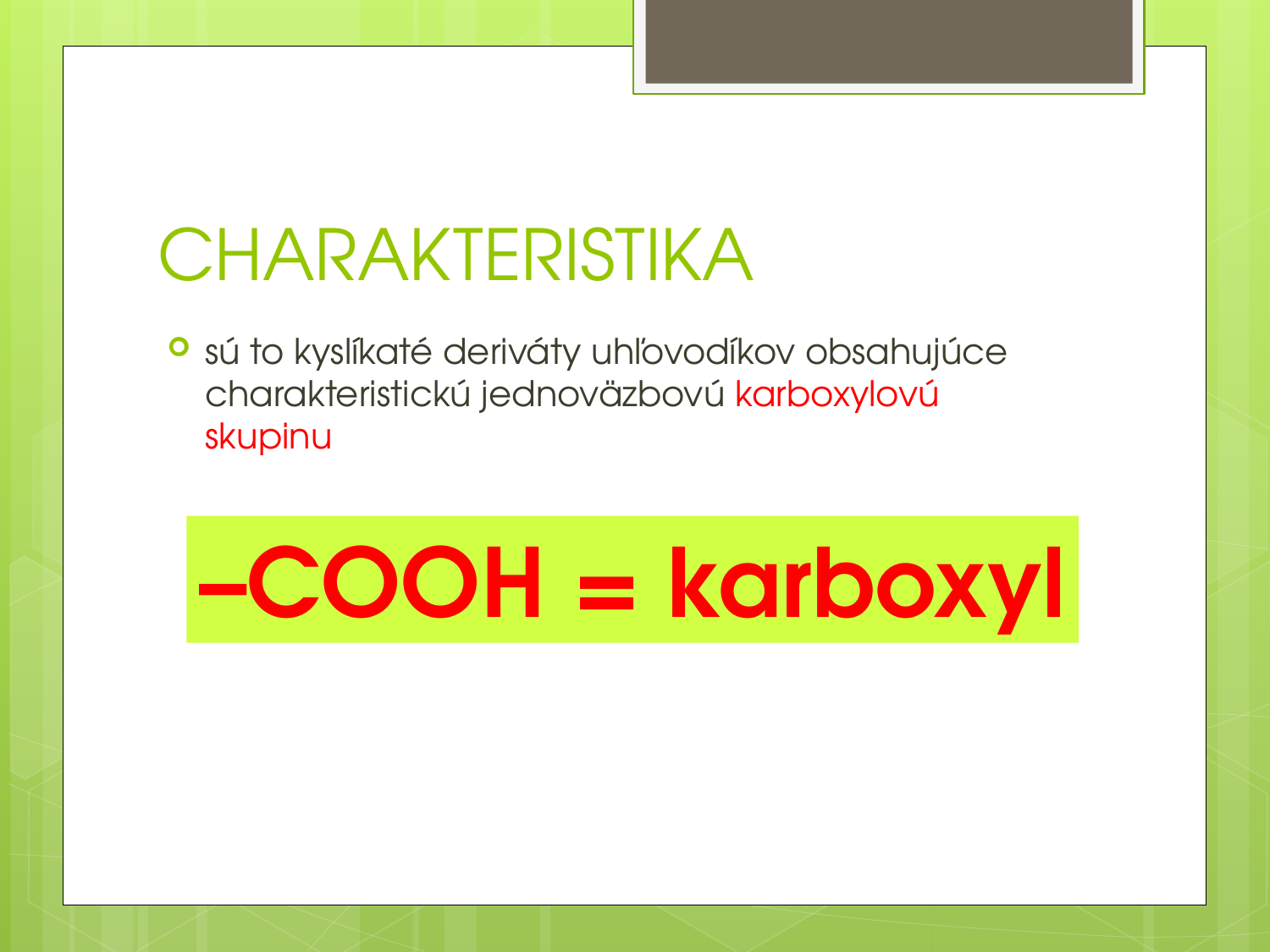

# CHARAKTERISTIKA
sú to kyslíkaté deriváty uhľovodíkov obsahujúce charakteristickú jednoväzbovú karboxylovú skupinu
–COOH = karboxyl